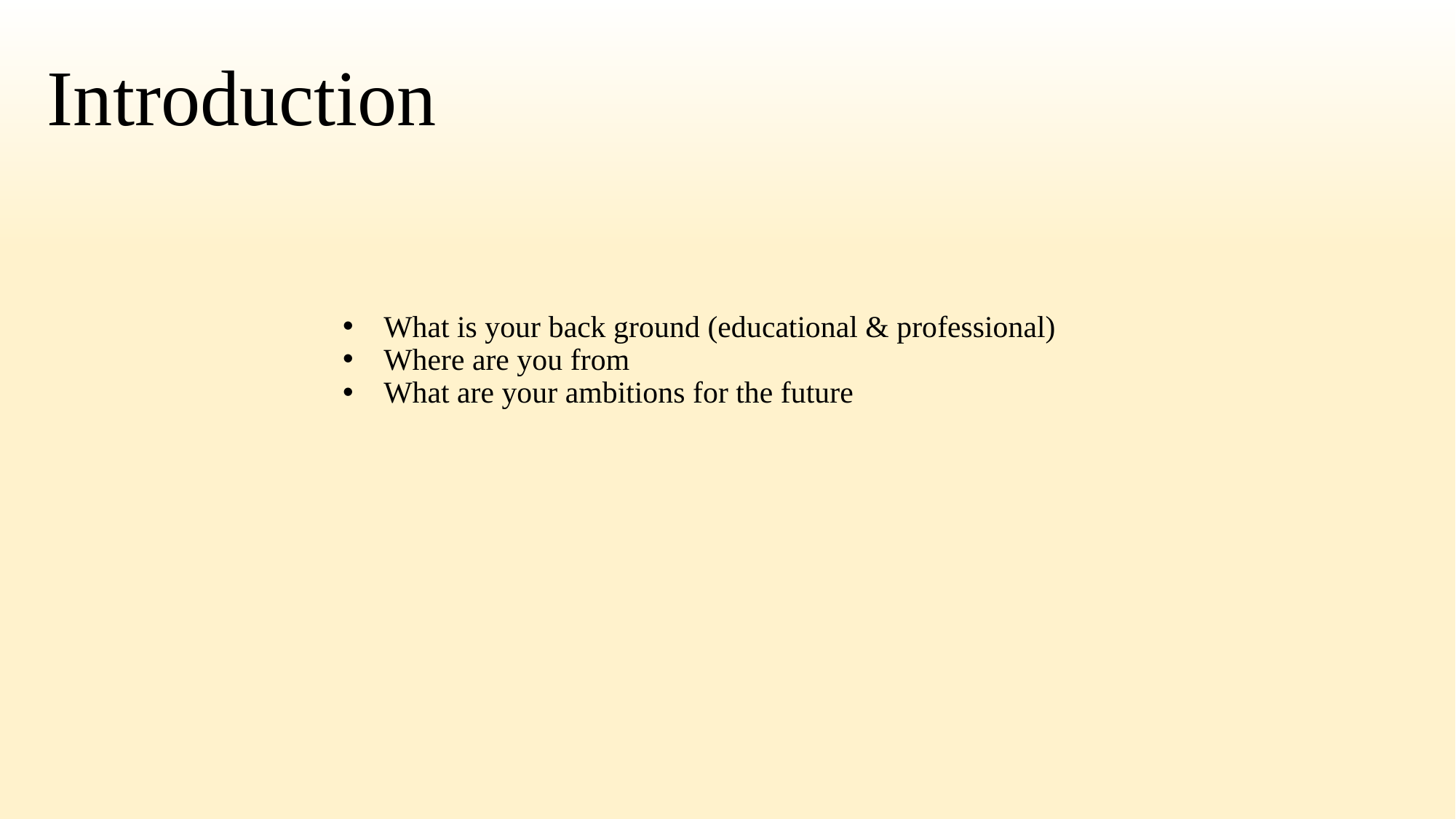

# Introduction
What is your back ground (educational & professional)
Where are you from
What are your ambitions for the future